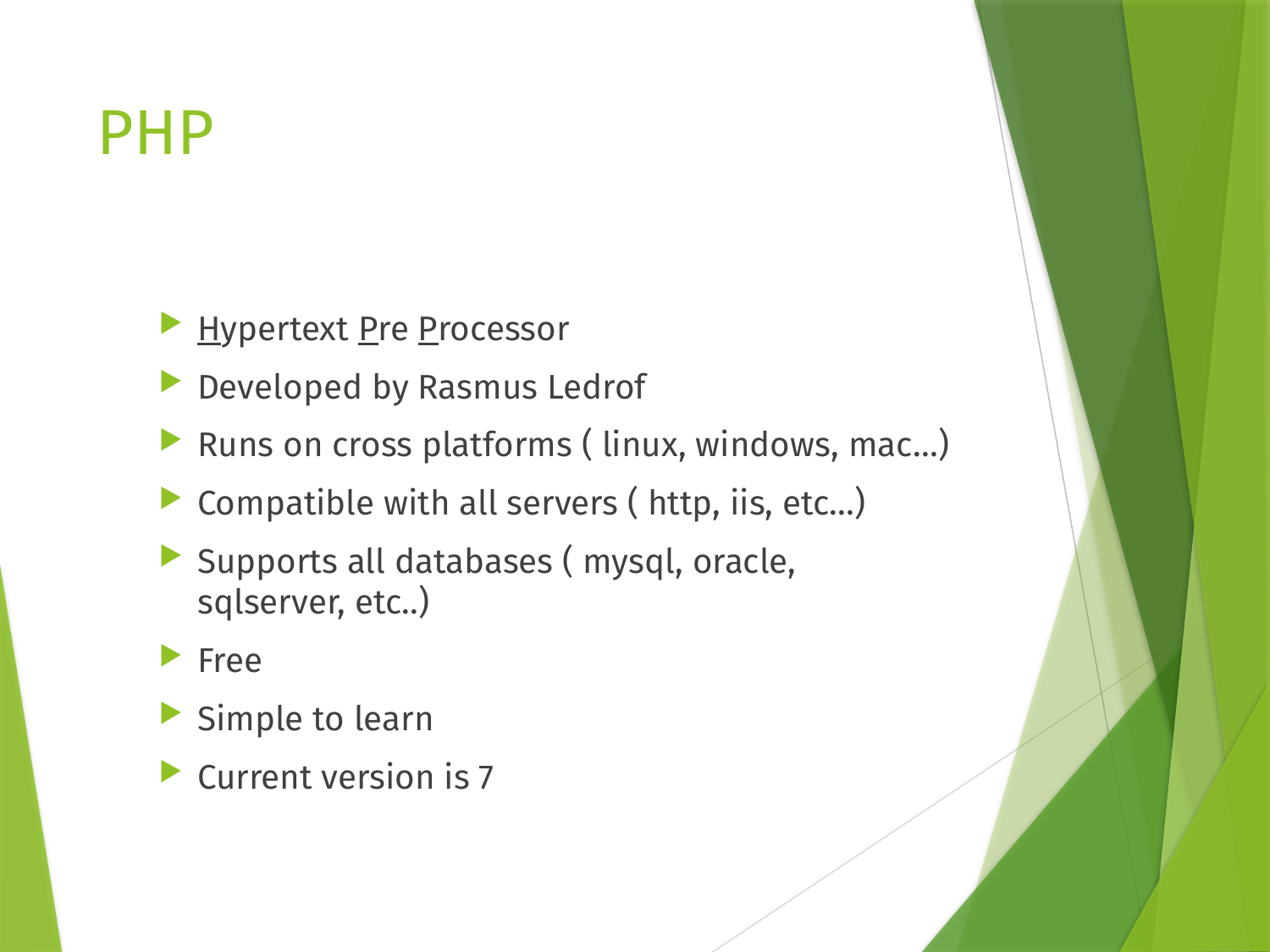

# PHP
Hypertext Pre Processor
Developed by Rasmus Ledrof
Runs on cross platforms ( linux, windows, mac…)
Compatible with all servers ( http, iis, etc…)
Supports all databases ( mysql, oracle, sqlserver, etc..)
Free
Simple to learn
Current version is 7